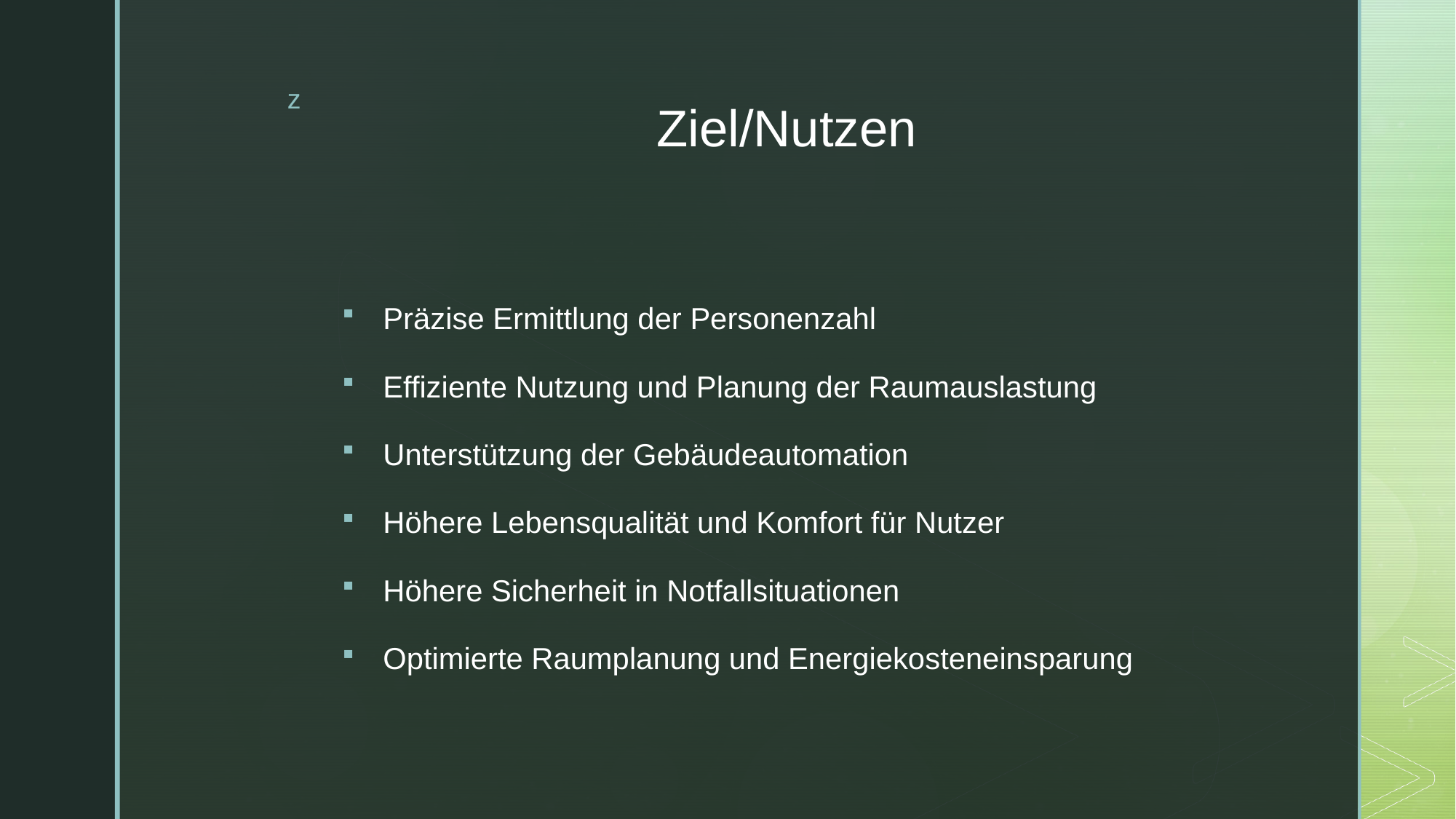

# Ziel/Nutzen
Präzise Ermittlung der Personenzahl
Effiziente Nutzung und Planung der Raumauslastung
Unterstützung der Gebäudeautomation
Höhere Lebensqualität und Komfort für Nutzer
Höhere Sicherheit in Notfallsituationen
Optimierte Raumplanung und Energiekosteneinsparung